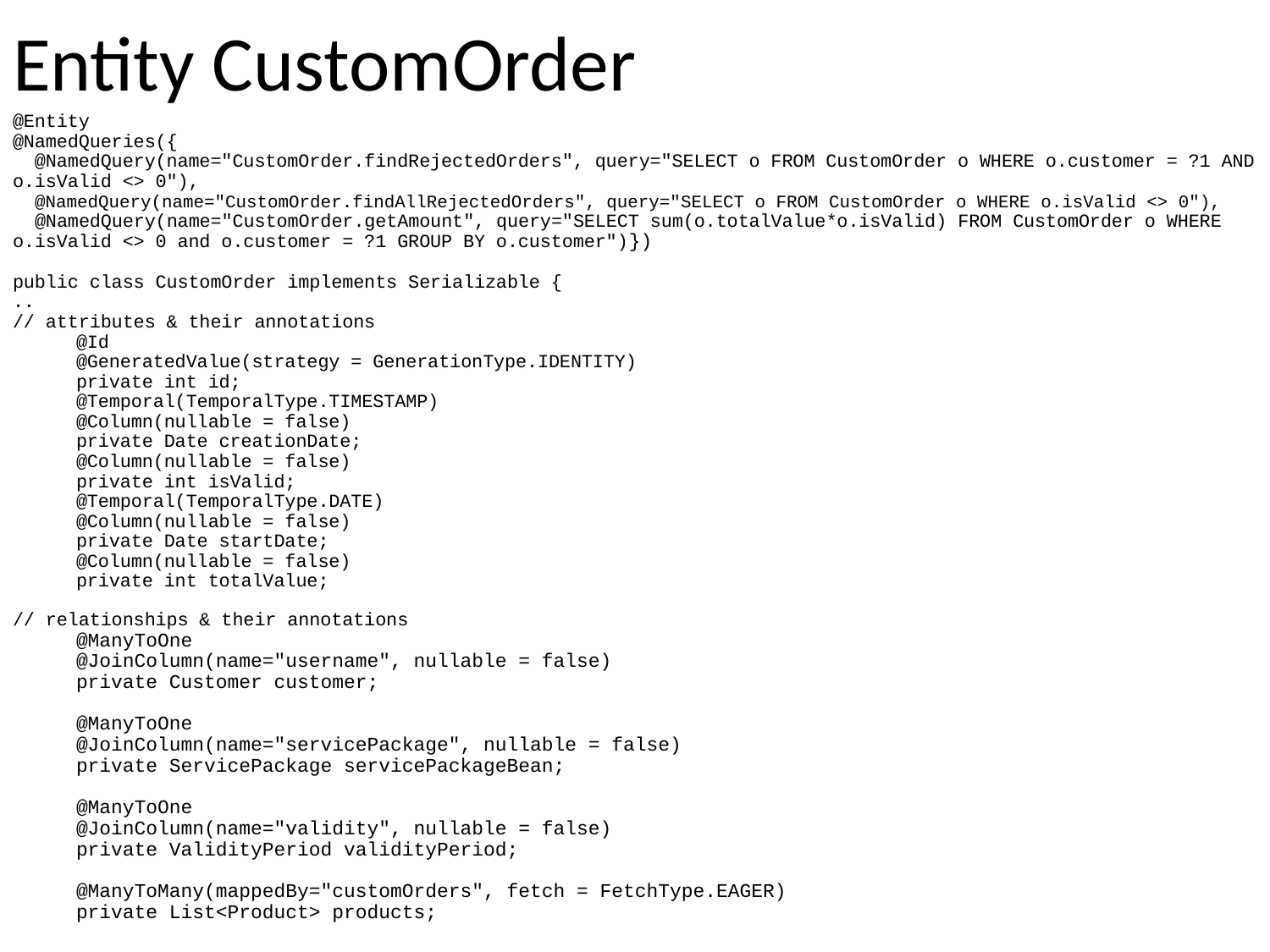

# Entity CustomOrder
@Entity
@NamedQueries({
  @NamedQuery(name="CustomOrder.findRejectedOrders", query="SELECT o FROM CustomOrder o WHERE o.customer = ?1 AND o.isValid <> 0"),
  @NamedQuery(name="CustomOrder.findAllRejectedOrders", query="SELECT o FROM CustomOrder o WHERE o.isValid <> 0"),
  @NamedQuery(name="CustomOrder.getAmount", query="SELECT sum(o.totalValue*o.isValid) FROM CustomOrder o WHERE o.isValid <> 0 and o.customer = ?1 GROUP BY o.customer")})

public class CustomOrder implements Serializable {
..
// attributes & their annotations
@Id
@GeneratedValue(strategy = GenerationType.IDENTITY)
private int id;
@Temporal(TemporalType.TIMESTAMP)
@Column(nullable = false)
private Date creationDate;
@Column(nullable = false)
private int isValid;
@Temporal(TemporalType.DATE)
@Column(nullable = false)
private Date startDate;
@Column(nullable = false)
private int totalValue;

// relationships & their annotations
@ManyToOne
@JoinColumn(name="username", nullable = false)
private Customer customer;

@ManyToOne
@JoinColumn(name="servicePackage", nullable = false)
private ServicePackage servicePackageBean;

@ManyToOne
@JoinColumn(name="validity", nullable = false)
private ValidityPeriod validityPeriod;

@ManyToMany(mappedBy="customOrders", fetch = FetchType.EAGER)
private List<Product> products;